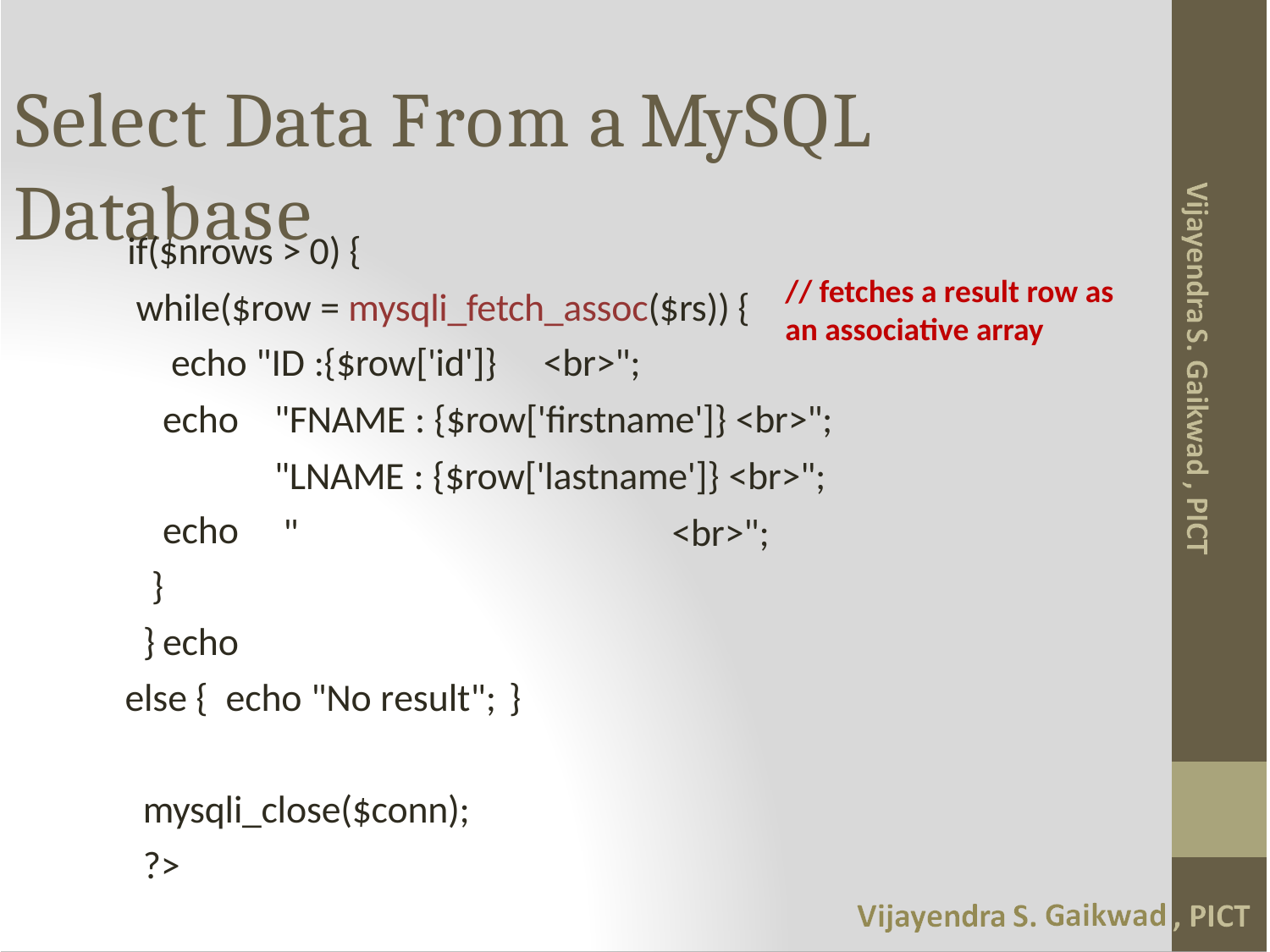

# Select Data From a MySQL Database
if($nrows > 0) {
while($row = mysqli_fetch_assoc($rs)) {  echo "ID :{$row['id']}	<br>";
// fetches a result row as an associative array
echo  echo  echo
"FNAME : {$row['firstname']} <br>";
"LNAME : {$row['lastname']} <br>";  "	<br>";
}
}
  else {  echo "No result";	}

mysqli_close($conn);
?>